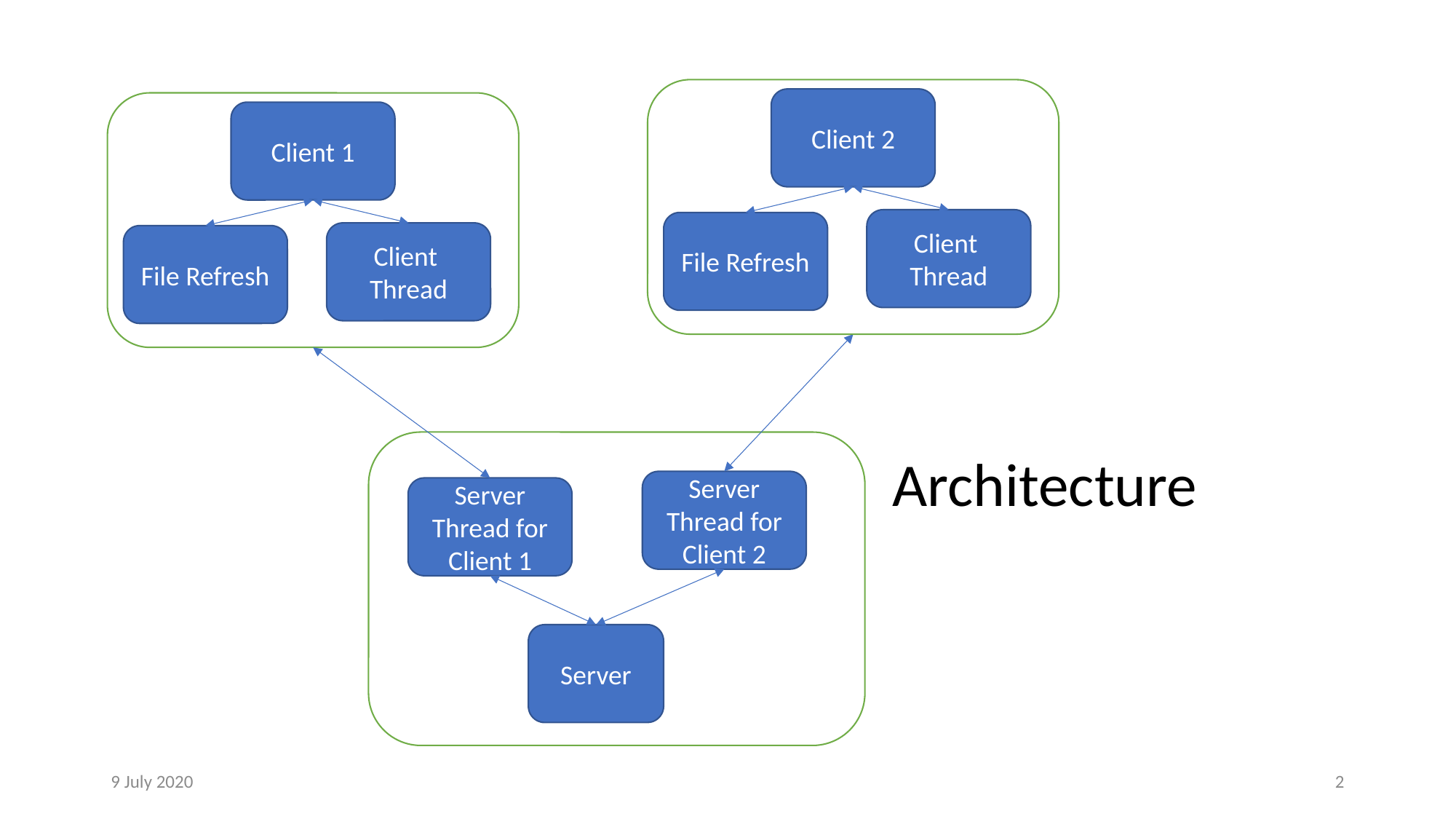

Client 2

Client 1
# Architecture
Client  Thread
File Refresh
Client  Thread
File Refresh

Server Thread for Client 2
Server Thread for Client 1
Server
9 July 2020
2